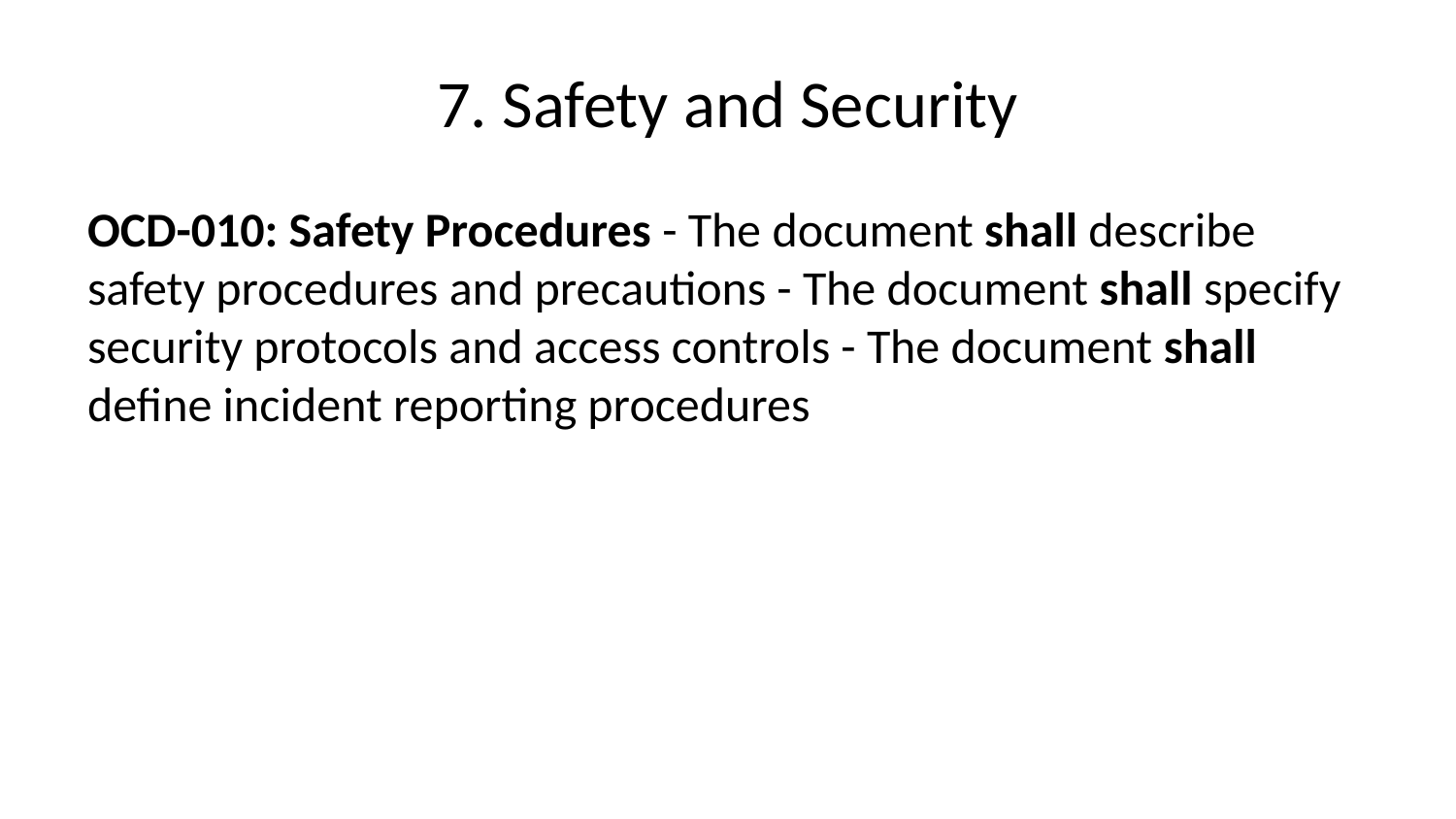

# 7. Safety and Security
OCD-010: Safety Procedures - The document shall describe safety procedures and precautions - The document shall specify security protocols and access controls - The document shall define incident reporting procedures